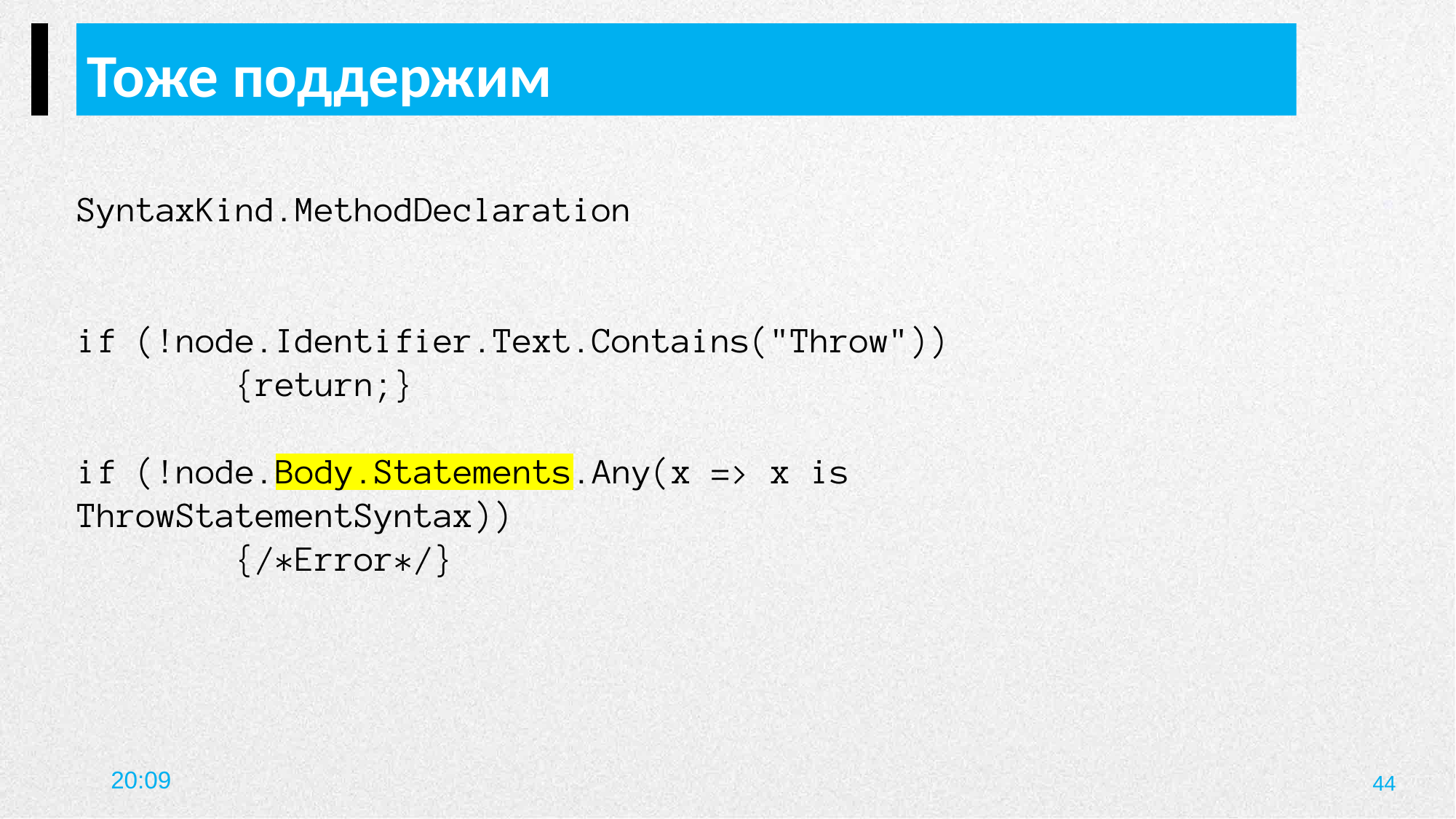

Тоже поддержим

SyntaxKind.MethodDeclaration

if (!node.Identifier.Text.Contains("Throw"))
        {return;}

if (!node.Body.Statements.Any(x => x is ThrowStatementSyntax))
        {/*Error*/}

44
20:09